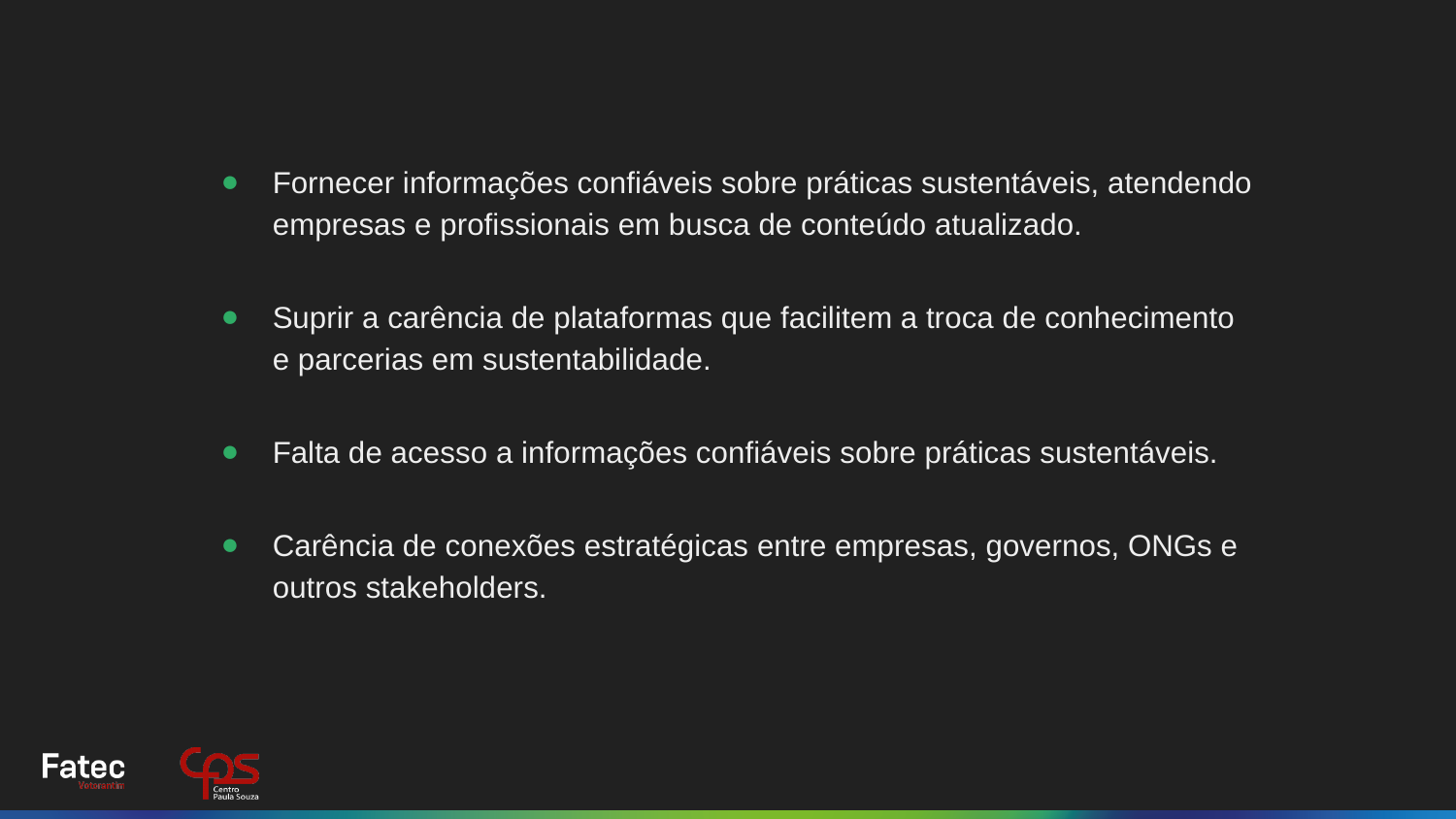

Fornecer informações confiáveis sobre práticas sustentáveis, atendendo empresas e profissionais em busca de conteúdo atualizado.

Suprir a carência de plataformas que facilitem a troca de conhecimento e parcerias em sustentabilidade.

Falta de acesso a informações confiáveis sobre práticas sustentáveis.

Carência de conexões estratégicas entre empresas, governos, ONGs e outros stakeholders.